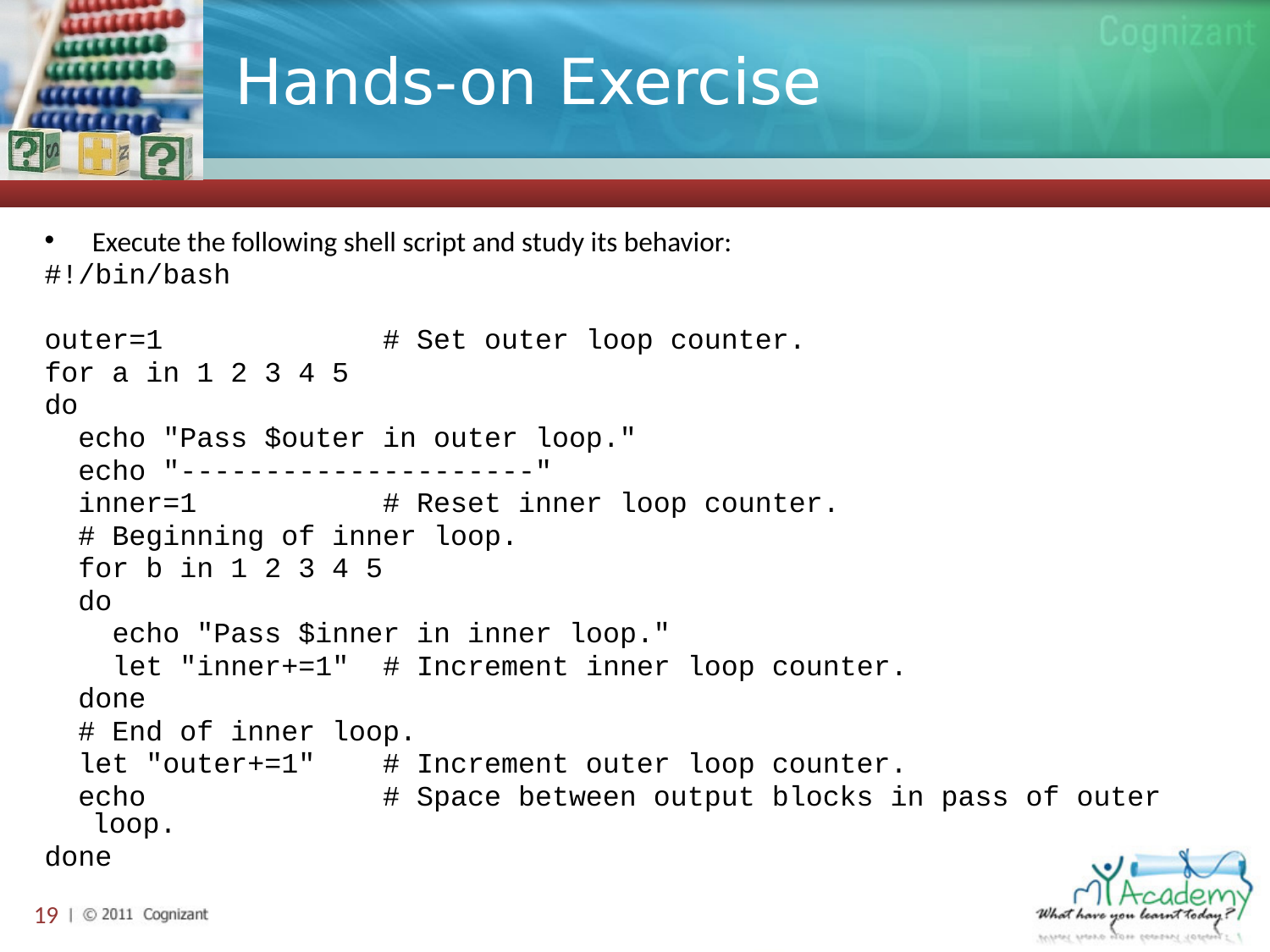

# Hands-on Exercise
Execute the following shell script and study its behavior:
#!/bin/bash

outer=1             # Set outer loop counter.
for a in 1 2 3 4 5
do
  echo "Pass $outer in outer loop."
  echo "---------------------"
  inner=1           # Reset inner loop counter.
  # Beginning of inner loop.
  for b in 1 2 3 4 5
  do
    echo "Pass $inner in inner loop."
    let "inner+=1"  # Increment inner loop counter.
  done
  # End of inner loop.
  let "outer+=1"    # Increment outer loop counter.
  echo              # Space between output blocks in pass of outer loop.
done
19